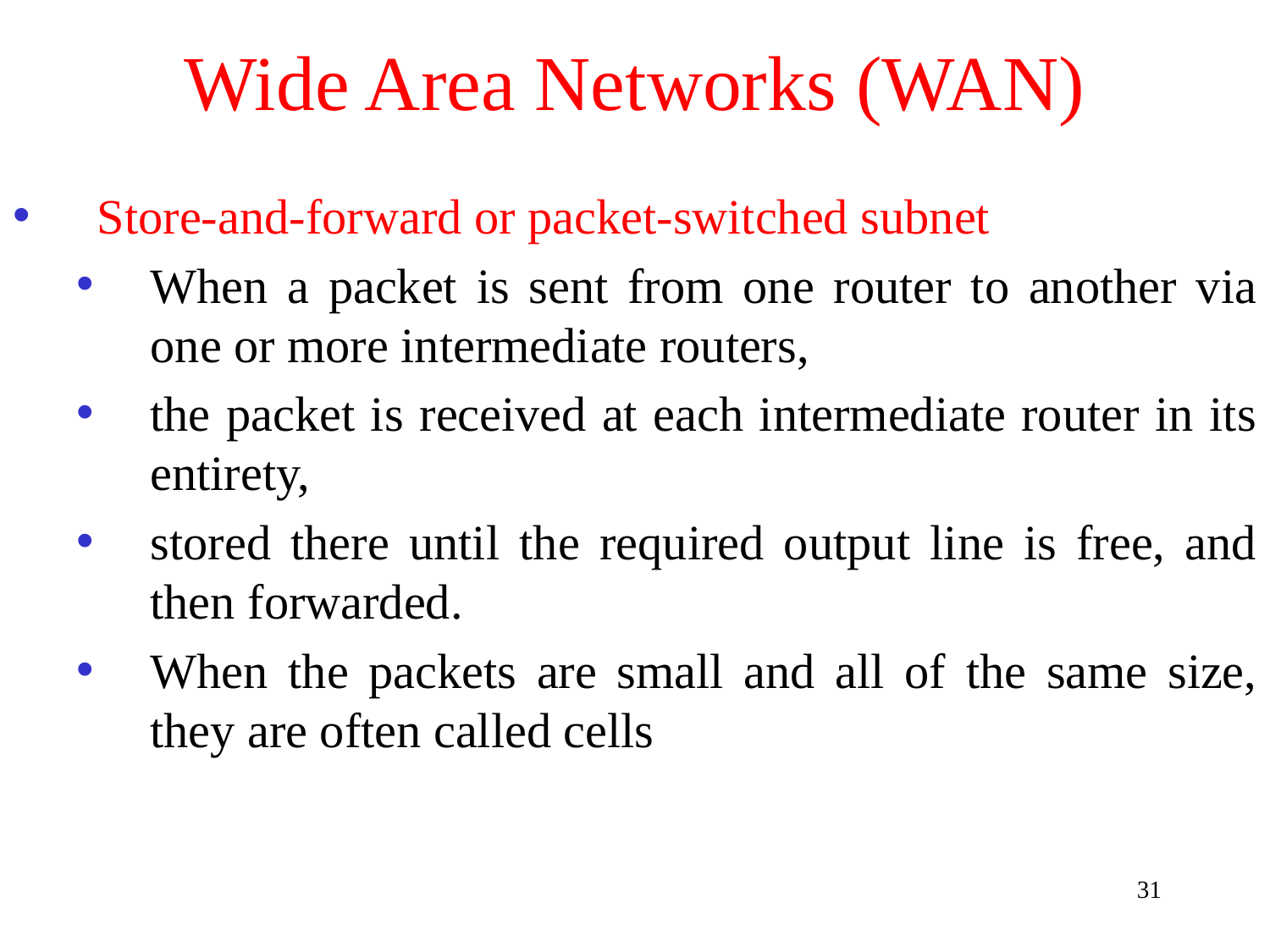

# Wide Area Networks (WAN)
Store-and-forward or packet-switched subnet
When a packet is sent from one router to another via one or more intermediate routers,
the packet is received at each intermediate router in its entirety,
stored there until the required output line is free, and then forwarded.
When the packets are small and all of the same size, they are often called cells
31